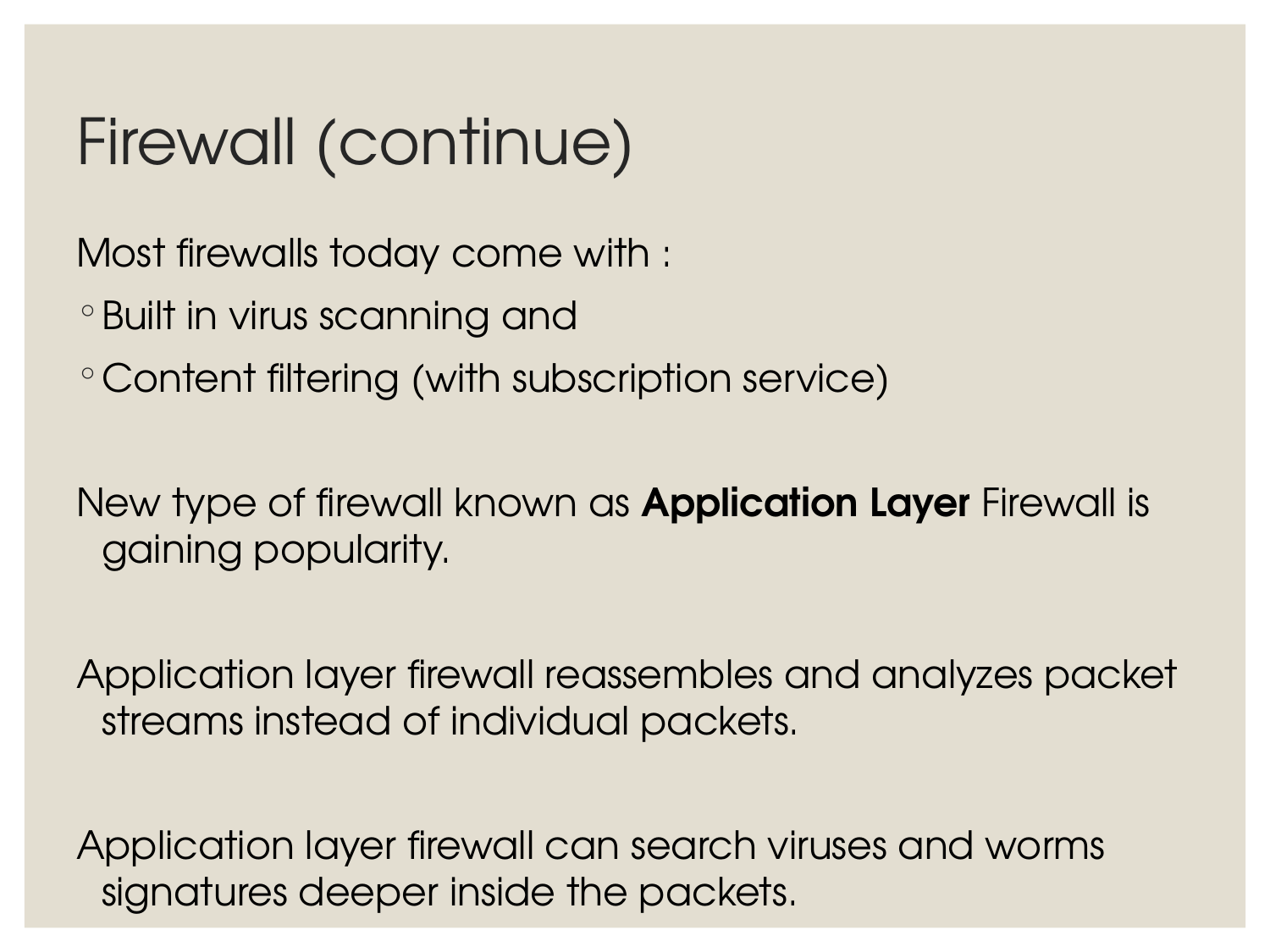

# Firewall (continue)
Most firewalls today come with :
Built in virus scanning and
Content filtering (with subscription service)

New type of firewall known as Application Layer Firewall is gaining popularity.

Application layer firewall reassembles and analyzes packet streams instead of individual packets.

Application layer firewall can search viruses and worms signatures deeper inside the packets.